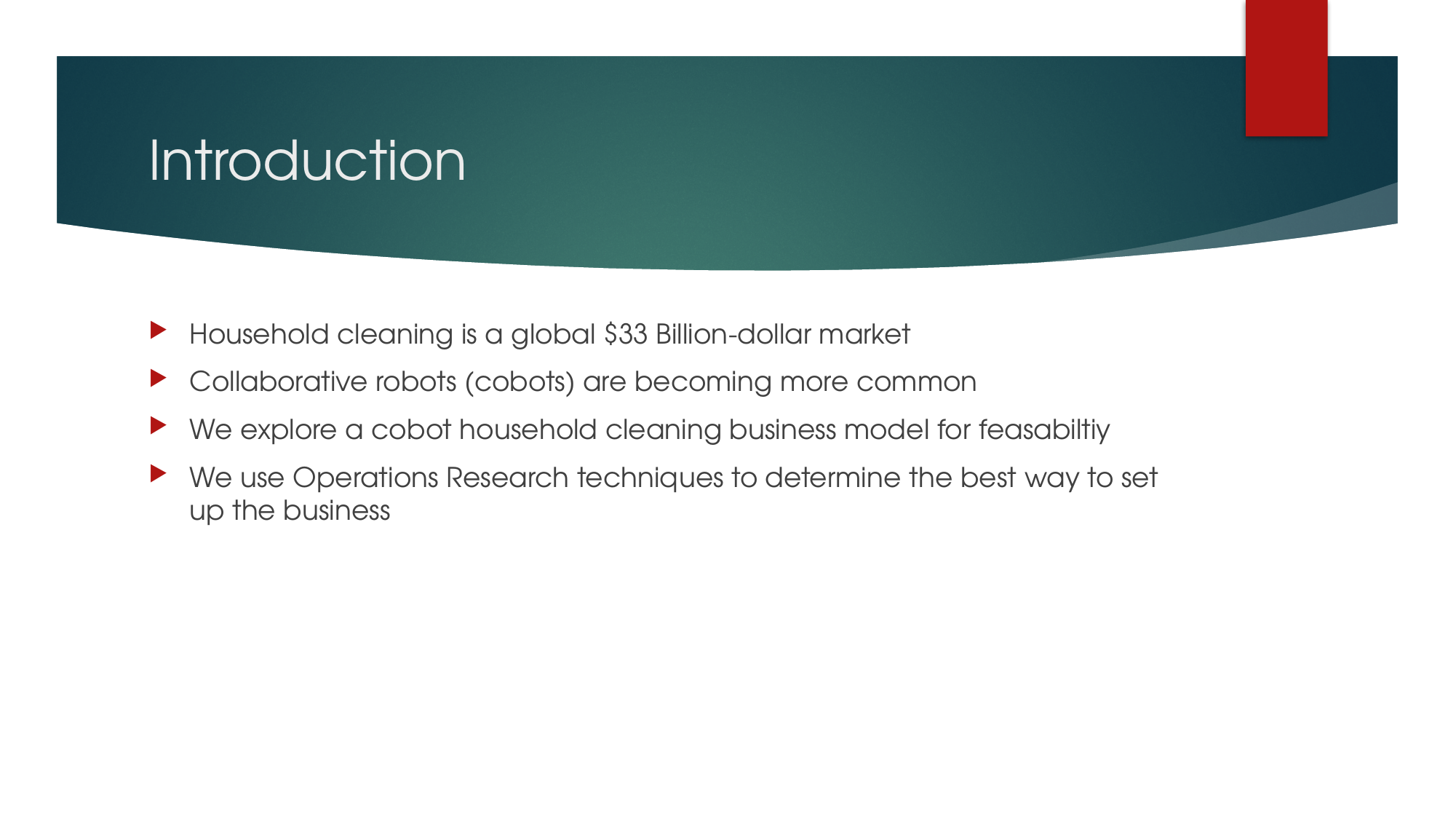

# Introduction
Household cleaning is a global $33 Billion-dollar market
Collaborative robots (cobots) are becoming more common
We explore a cobot household cleaning business model for feasabiltiy
We use Operations Research techniques to determine the best way to set up the business